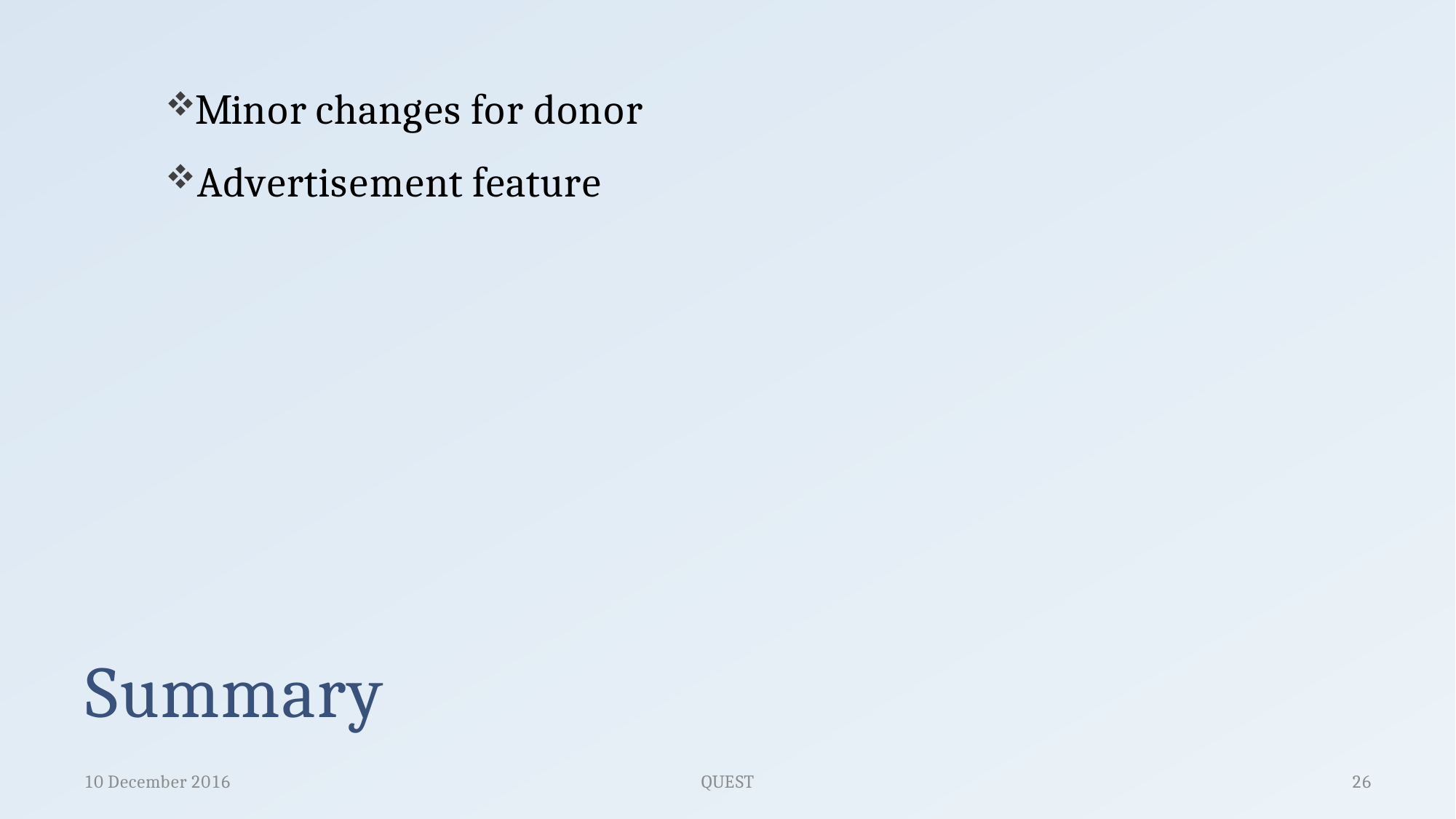

Minor changes for donor
Advertisement feature

# Summary
10 December 2016
QUEST
26